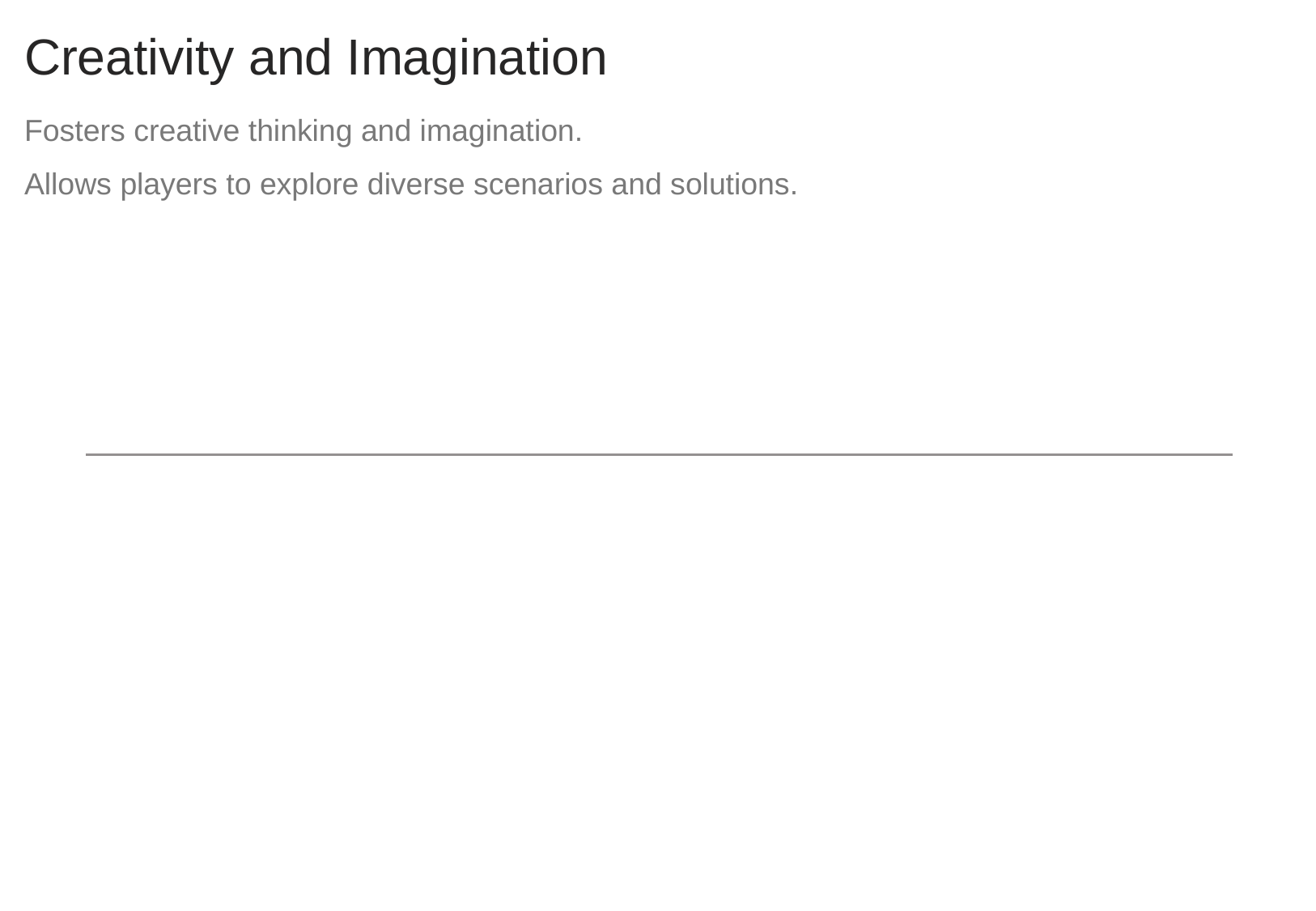

# Creativity and Imagination
Fosters creative thinking and imagination.
Allows players to explore diverse scenarios and solutions.